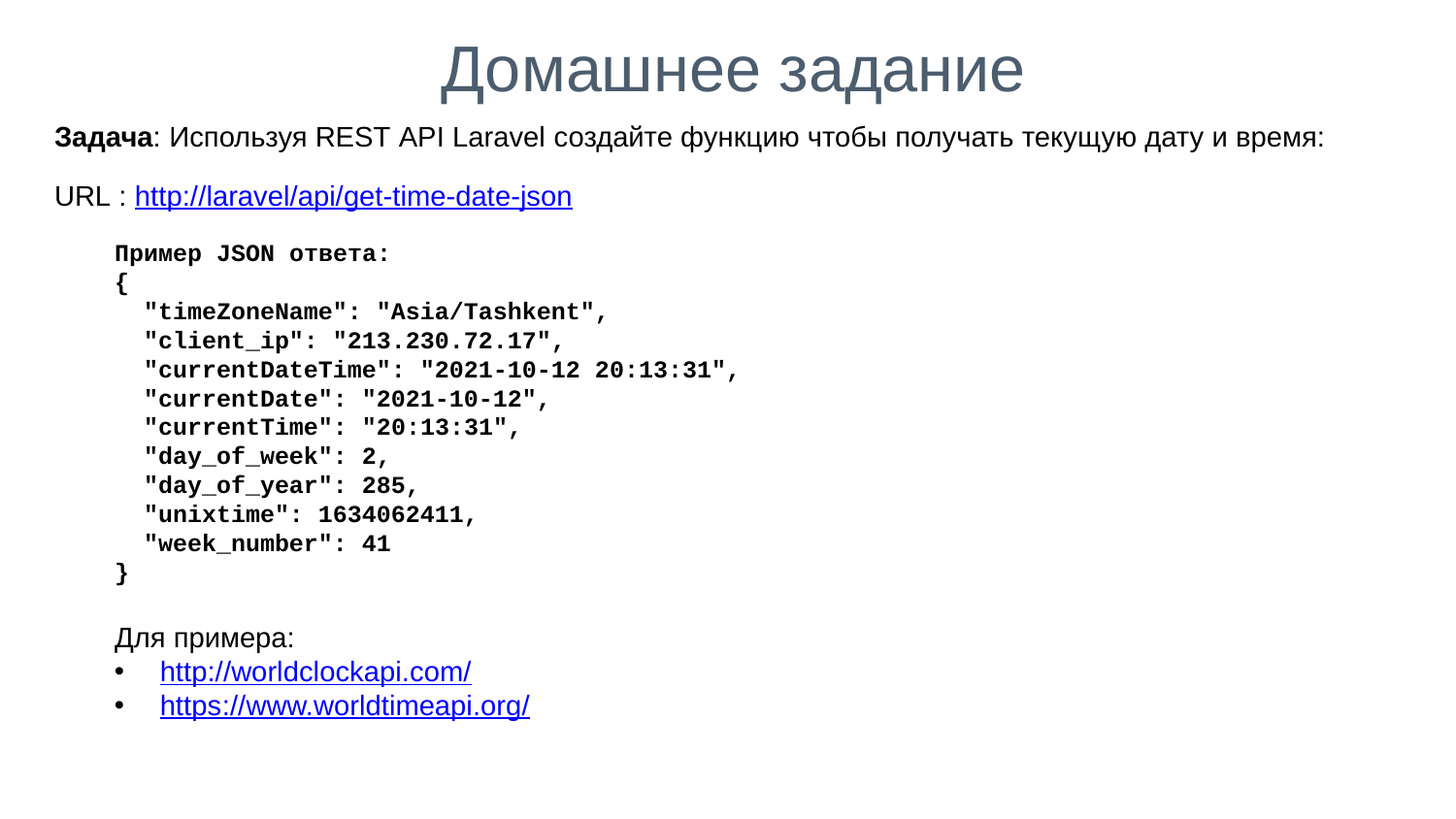

Домашнее задание
Задача: Используя REST API Laravel создайте функцию чтобы получать текущую дату и время:

URL : http://laravel/api/get-time-date-json

Пример JSON ответа:
{
  "timeZoneName": "Asia/Tashkent",
  "client_ip": "213.230.72.17",
  "currentDateTime": "2021-10-12 20:13:31",
  "currentDate": "2021-10-12",
  "currentTime": "20:13:31",
  "day_of_week": 2,
  "day_of_year": 285,
  "unixtime": 1634062411,
  "week_number": 41
}

Для примера:
http://worldclockapi.com/
https://www.worldtimeapi.org/